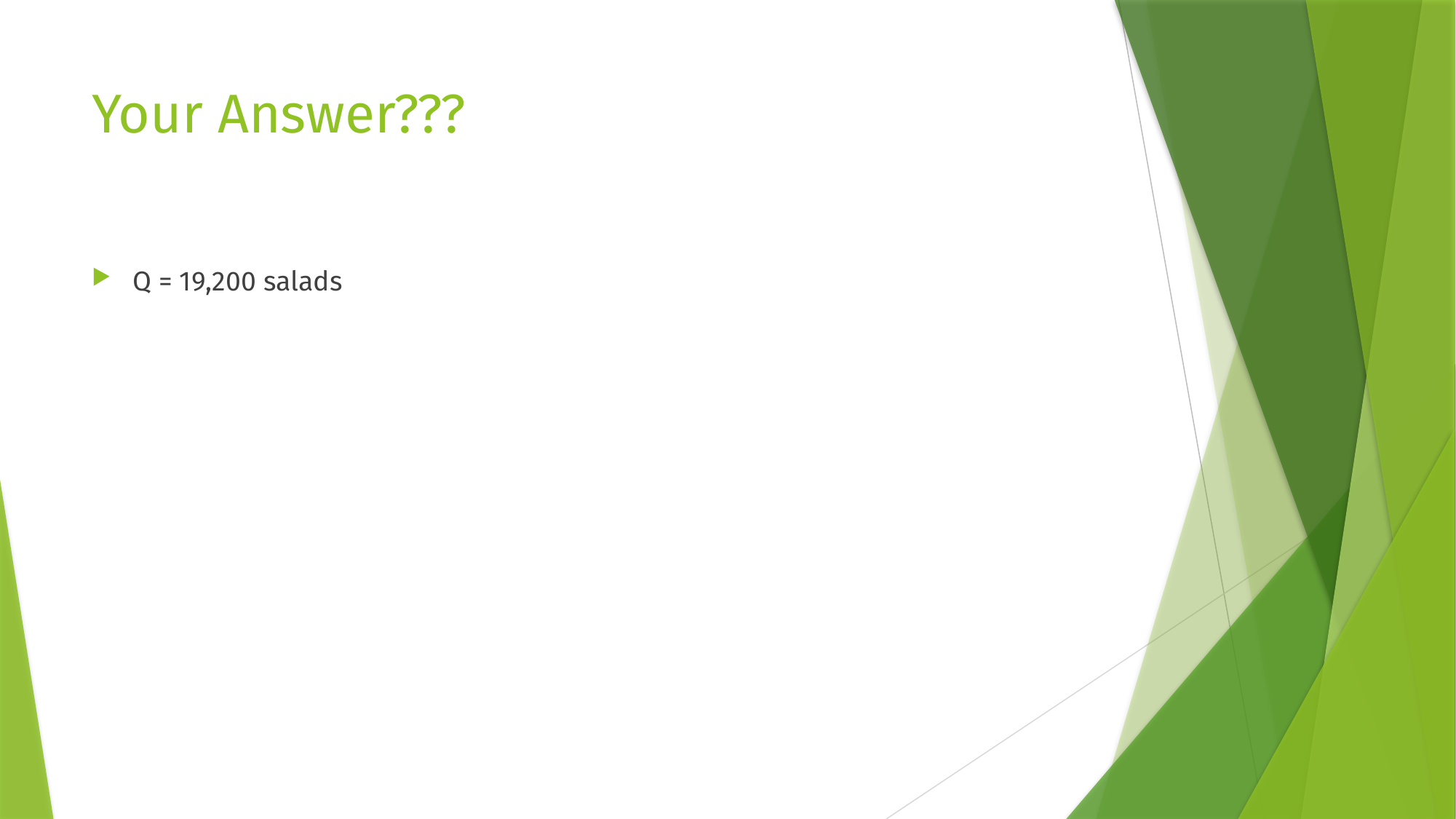

# Your Answer???
Q = 19,200 salads